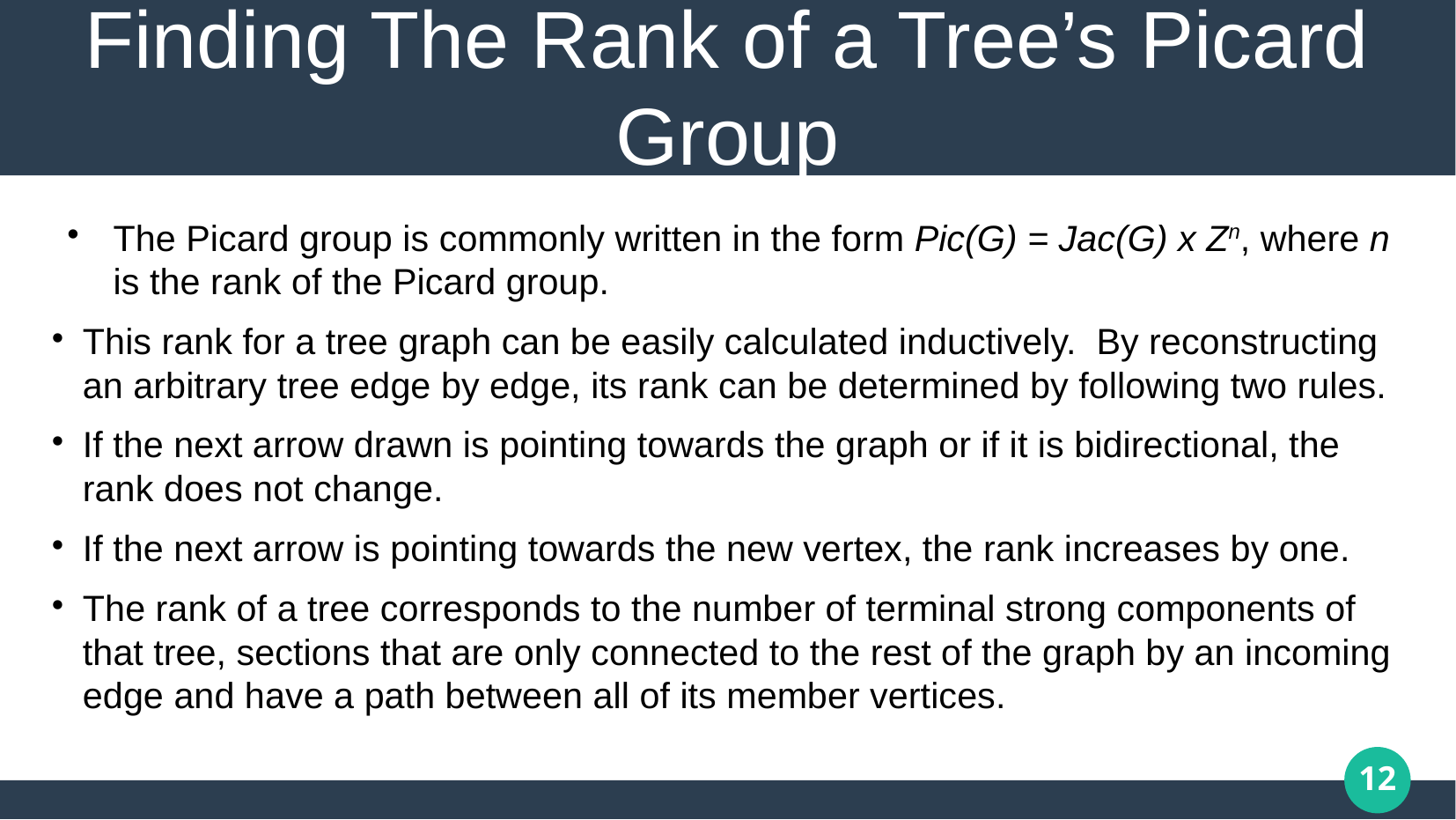

# Finding The Rank of a Tree’s Picard Group
The Picard group is commonly written in the form Pic(G) = Jac(G) x Zn, where n is the rank of the Picard group.
This rank for a tree graph can be easily calculated inductively.  By reconstructing an arbitrary tree edge by edge, its rank can be determined by following two rules.
If the next arrow drawn is pointing towards the graph or if it is bidirectional, the rank does not change.
If the next arrow is pointing towards the new vertex, the rank increases by one.
The rank of a tree corresponds to the number of terminal strong components of that tree, sections that are only connected to the rest of the graph by an incoming edge and have a path between all of its member vertices.